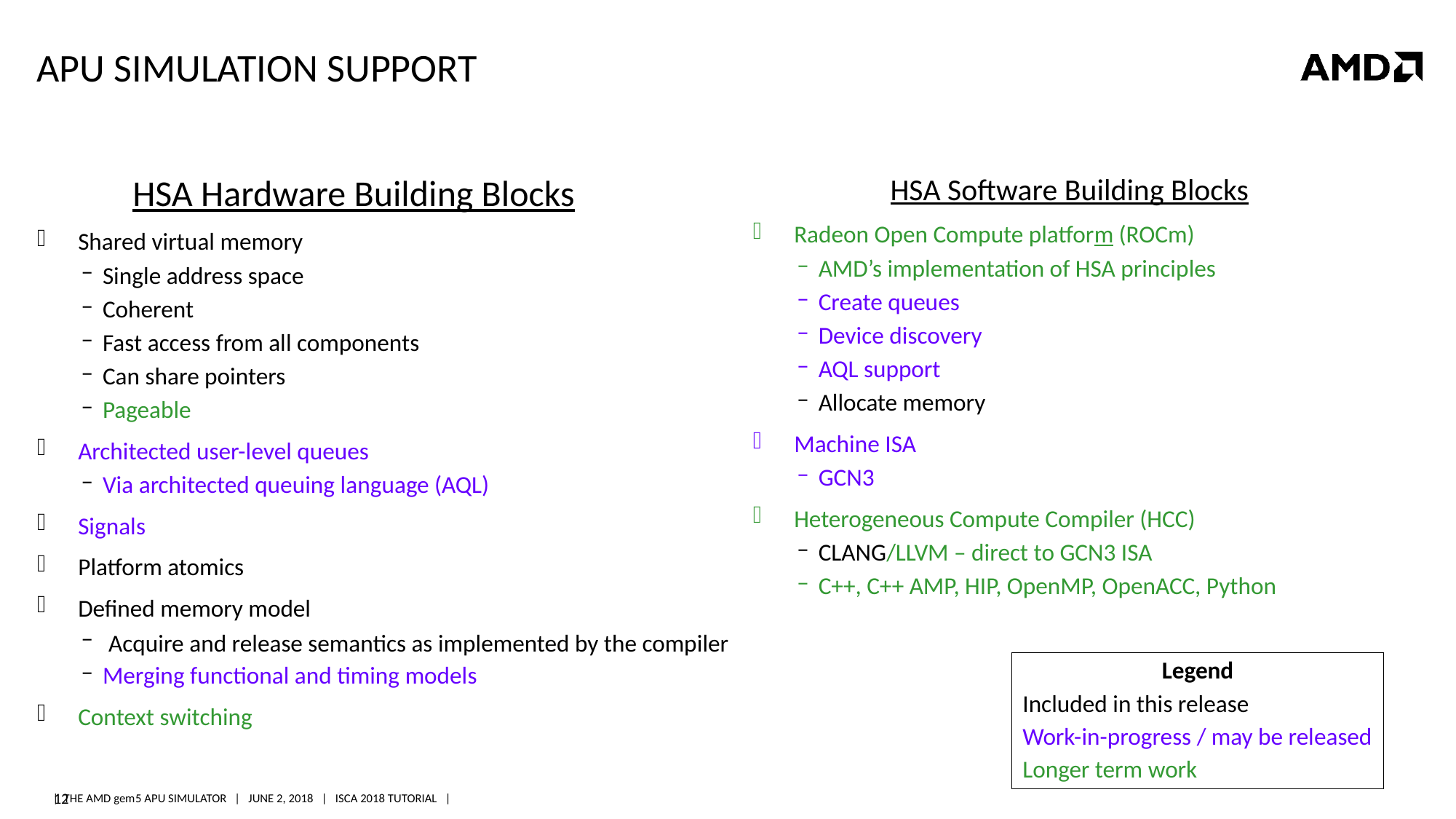

# APU Simulation Support
HSA Hardware Building Blocks
Shared virtual memory
Single address space
Coherent
Fast access from all components
Can share pointers
Pageable
Architected user-level queues
Via architected queuing language (AQL)
Signals
Platform atomics
Defined memory model
Basic acquire and release operations
Merging functional and timing models
Context switching
HSA Software Building Blocks
Radeon Open Compute platform (ROCm)
AMD’s implementation of HSA principles
Create queues
Device discovery
AQL support
Allocate memory
Machine ISA
GCN3
Heterogeneous Compute Compiler (HCC)
CLANG/LLVM – direct to GCN3 ISA
C++, C++ AMP, HIP, OpenMP, OpenACC, Python
Acquire and release semantics as implemented by the compiler
Legend
Included in this release
Work-in-progress / may be released
Longer term work